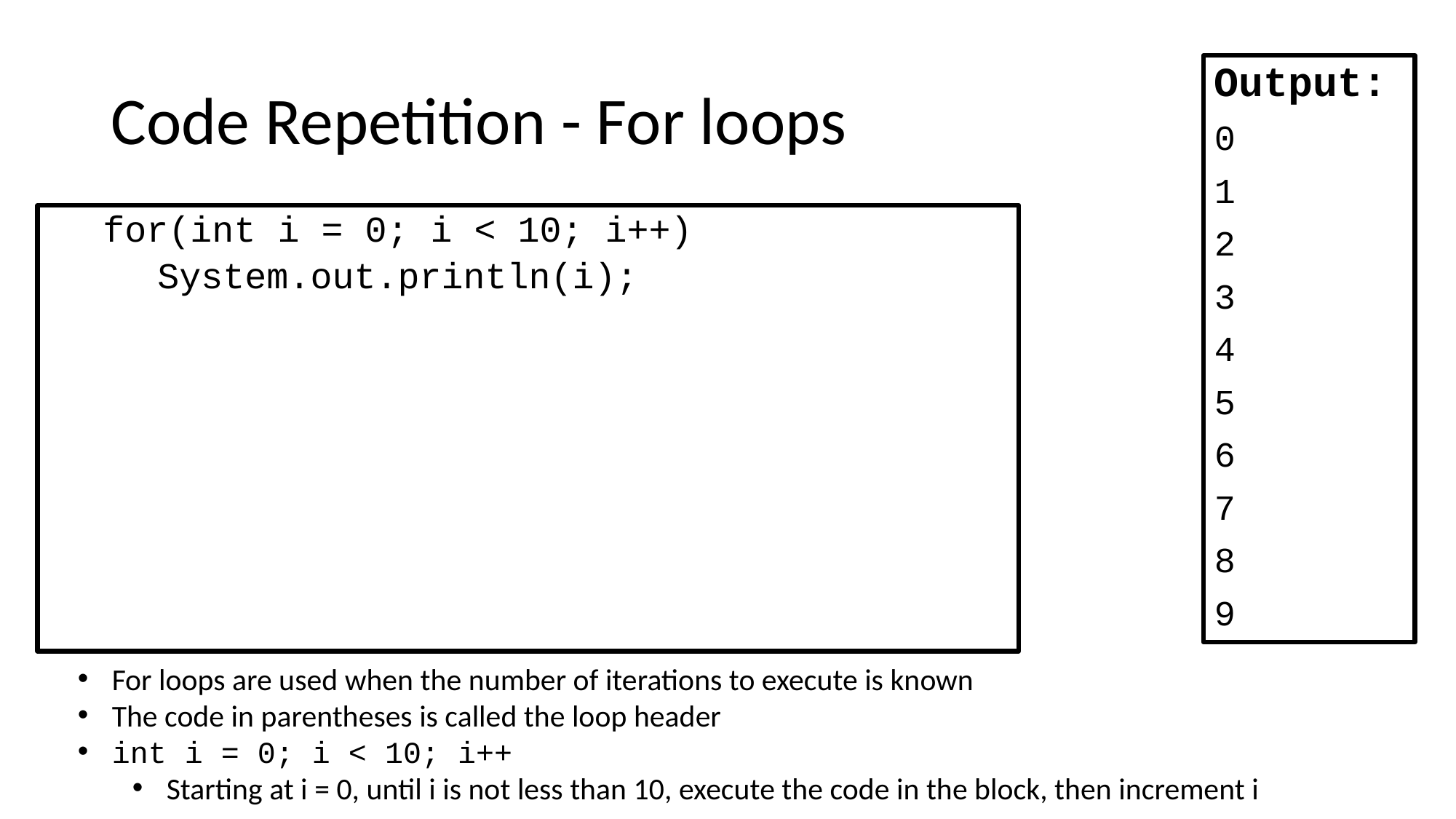

# Code Repetition - For loops
Output:
0
1
2
3
4
5
6
7
8
9
for(int i = 0; i < 10; i++)
System.out.println(i);

For loops are used when the number of iterations to execute is known
The code in parentheses is called the loop header
int i = 0; i < 10; i++
Starting at i = 0, until i is not less than 10, execute the code in the block, then increment i